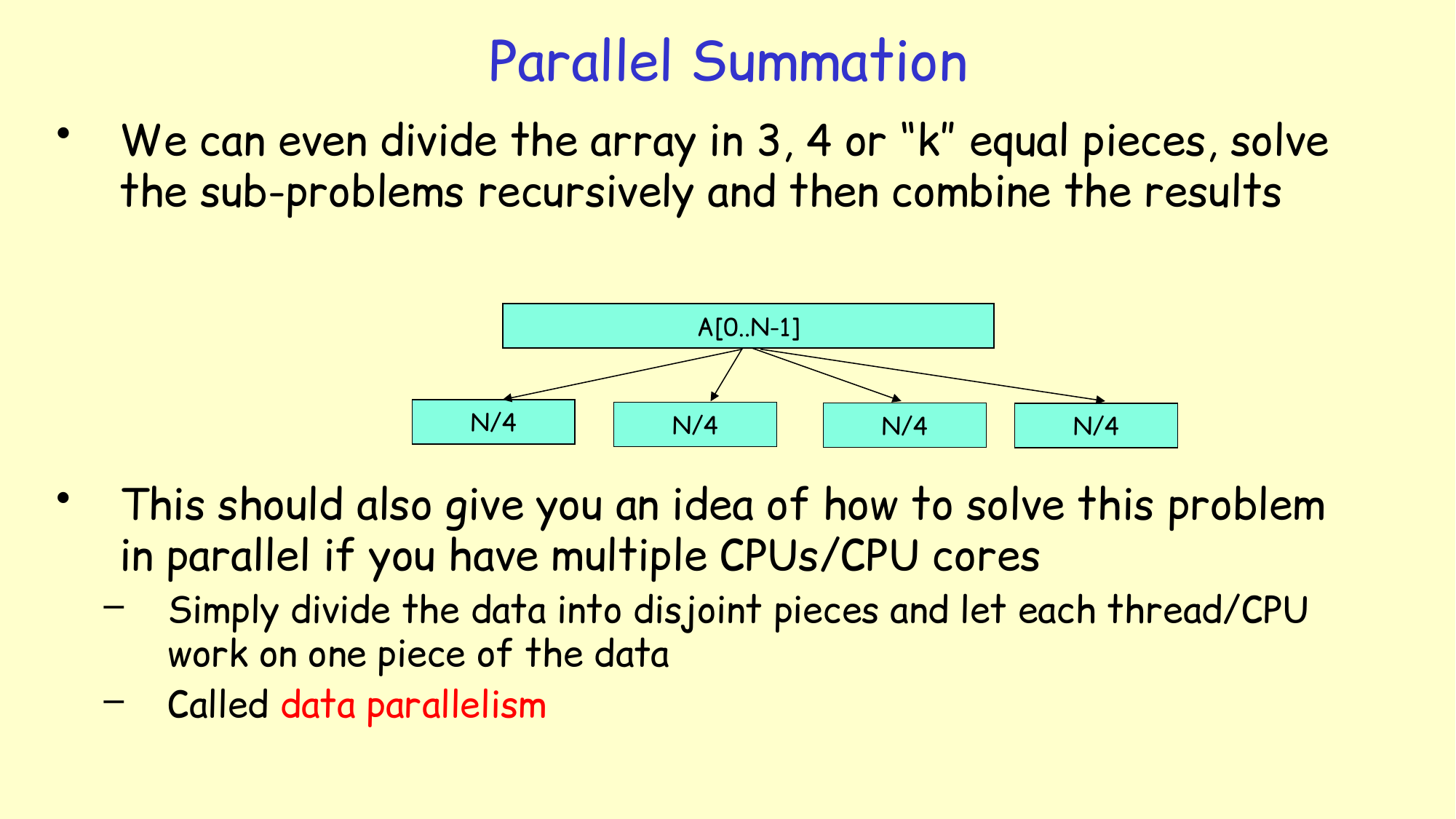

# Parallel Summation
We can even divide the array in 3, 4 or “k” equal pieces, solve the sub-problems recursively and then combine the results

A[0..N-1]

N/4
N/4
N/4
N/4

This should also give you an idea of how to solve this problem in parallel if you have multiple CPUs/CPU cores
Simply divide the data into disjoint pieces and let each thread/CPU work on one piece of the data
Called data parallelism